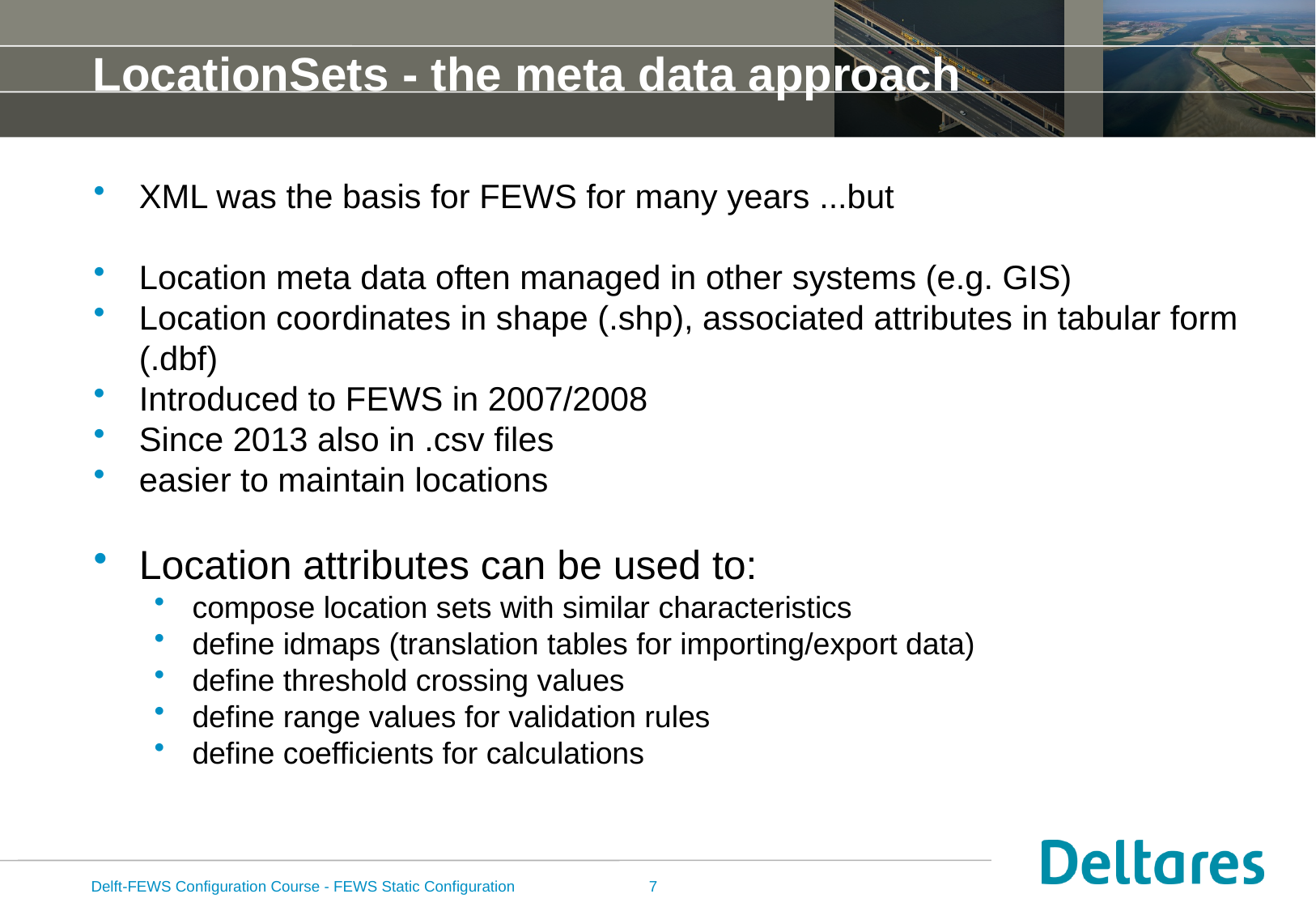

LocationSets - the meta data approach
XML was the basis for FEWS for many years ...but

Location meta data often managed in other systems (e.g. GIS)
Location coordinates in shape (.shp), associated attributes in tabular form (.dbf)
Introduced to FEWS in 2007/2008
Since 2013 also in .csv files
easier to maintain locations

Location attributes can be used to:
compose location sets with similar characteristics
define idmaps (translation tables for importing/export data)
define threshold crossing values
define range values for validation rules
define coefficients for calculations
Delft-FEWS Configuration Course - FEWS Static Configuration
7